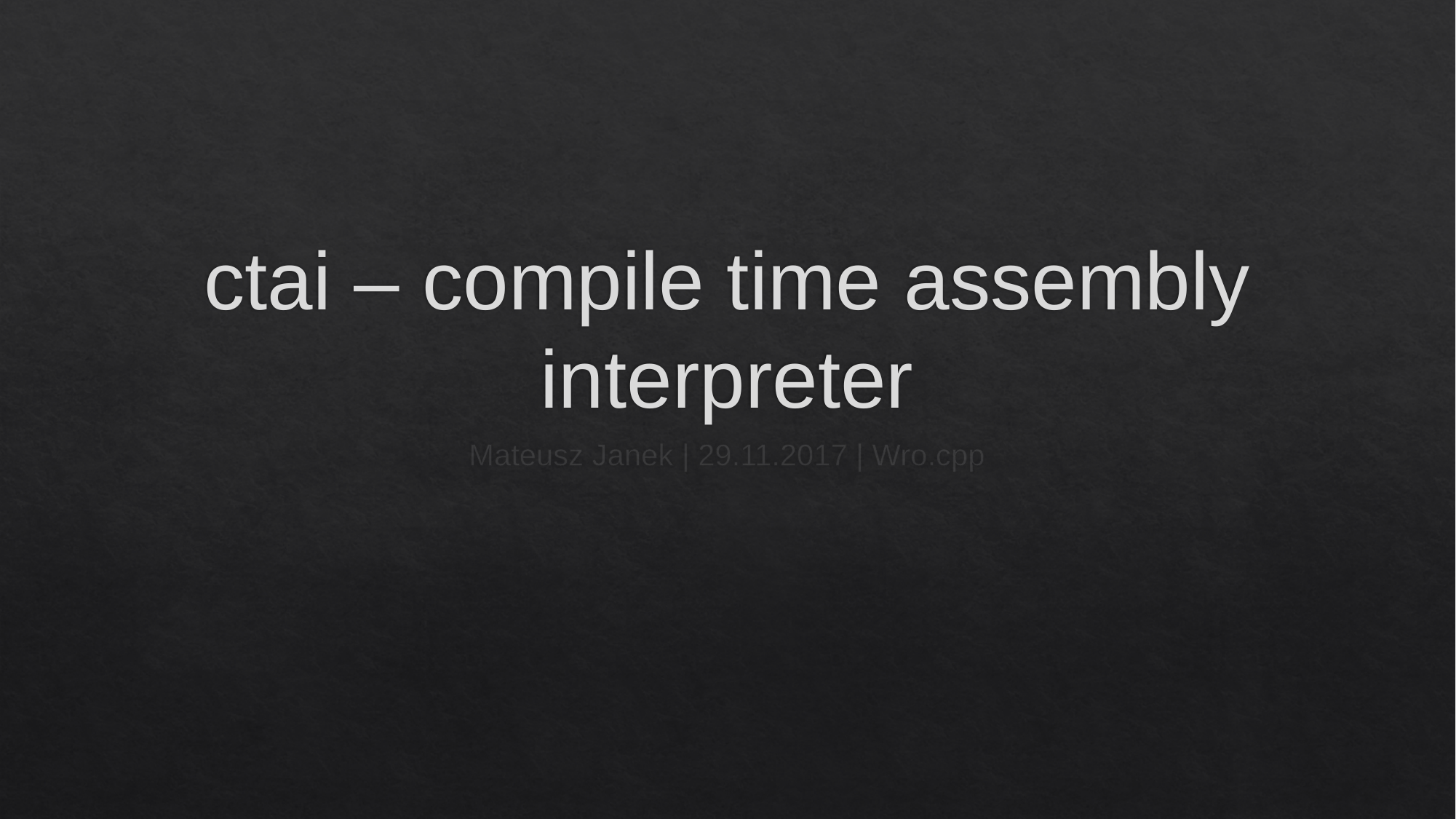

# ctai – compile time assembly interpreter
Mateusz Janek | 29.11.2017 | Wro.cpp